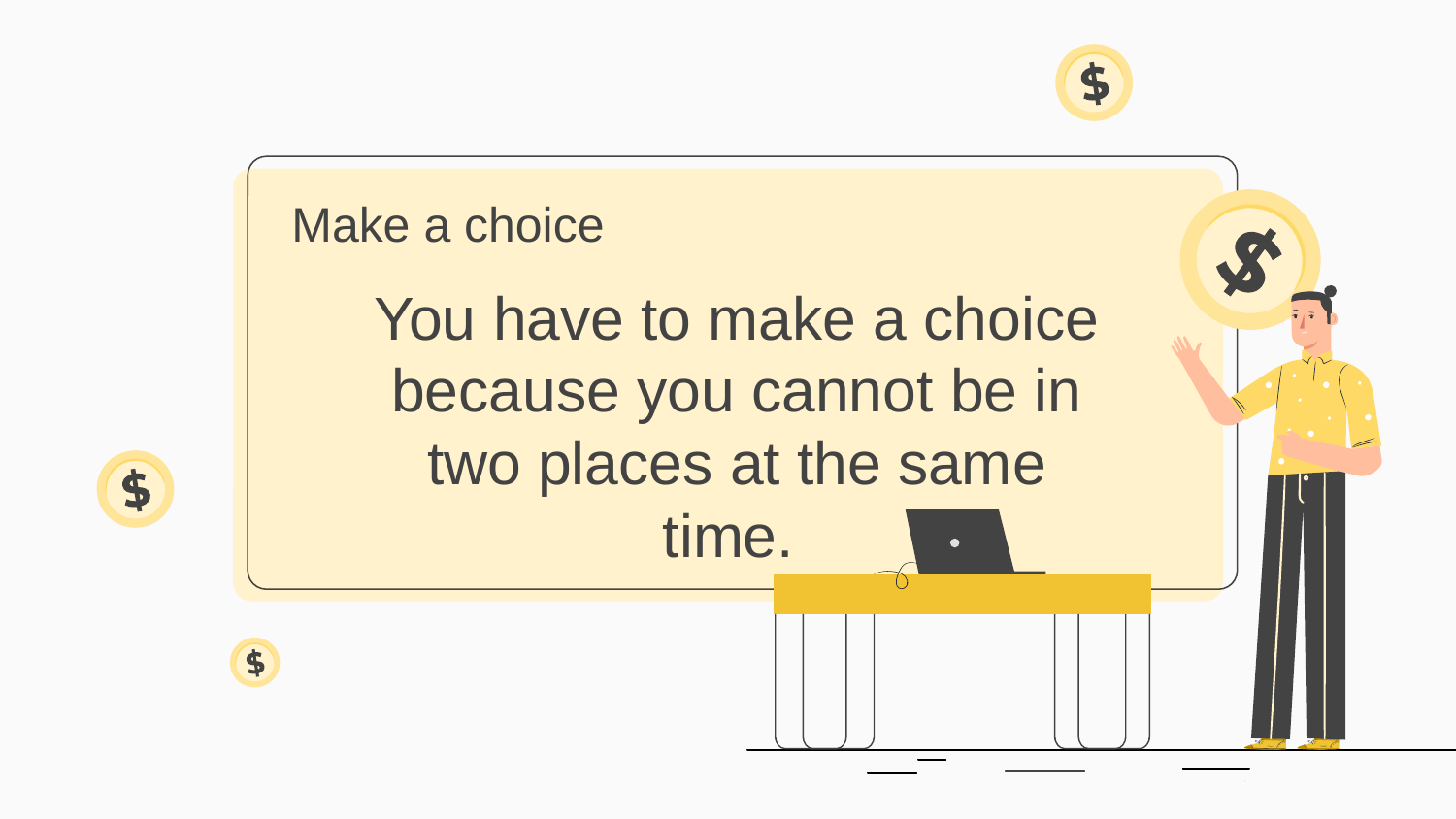

# Make a choice

You have to make a choice because you cannot be in two places at the same time.